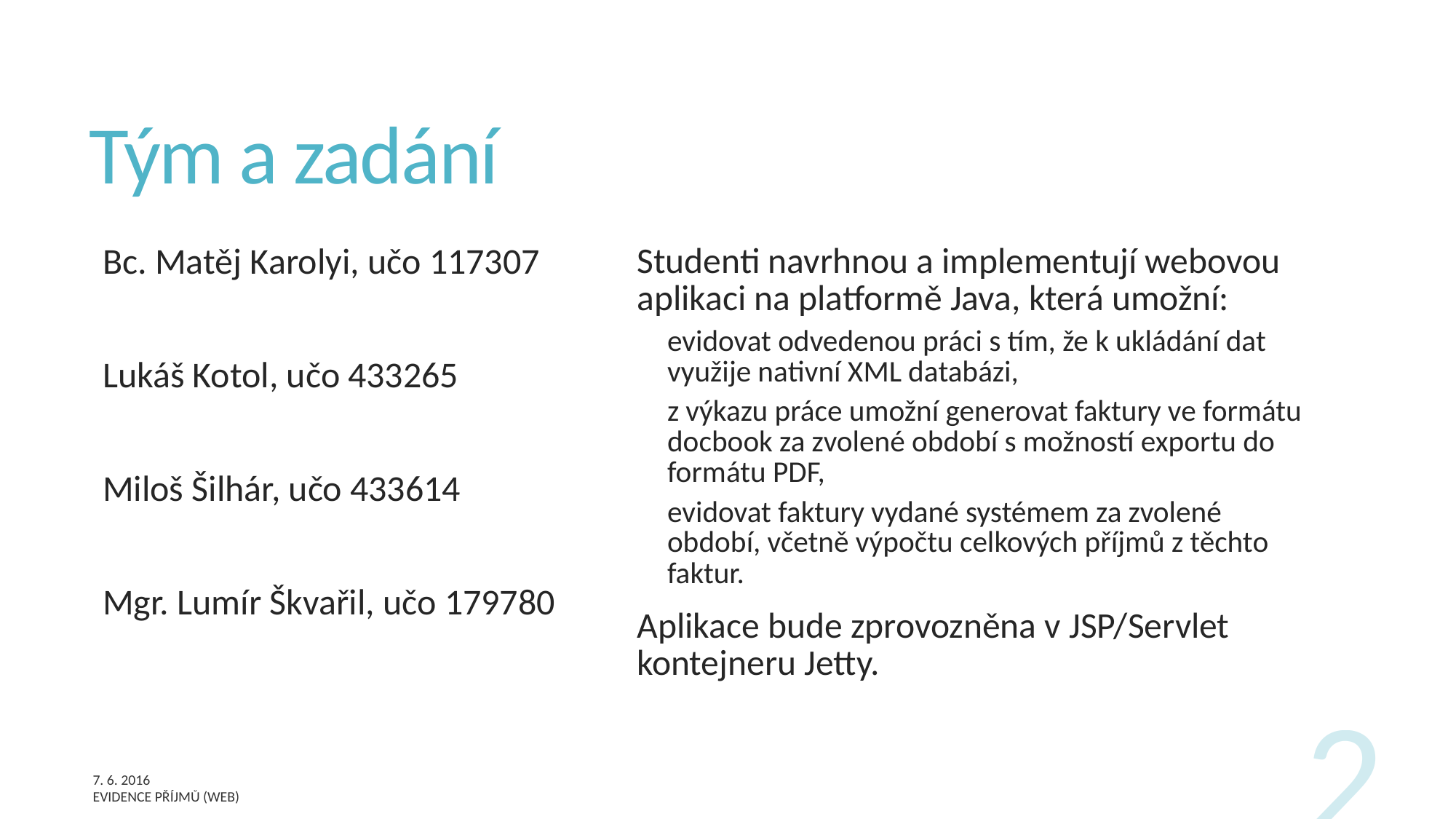

# Tým a zadání
Bc. Matěj Karolyi, učo 117307

Lukáš Kotol, učo 433265

Miloš Šilhár, učo 433614

Mgr. Lumír Škvařil, učo 179780

Studenti navrhnou a implementují webovou aplikaci na platformě Java, která umožní:
evidovat odvedenou práci s tím, že k ukládání dat využije nativní XML databázi,
z výkazu práce umožní generovat faktury ve formátu docbook za zvolené období s možností exportu do formátu PDF,
evidovat faktury vydané systémem za zvolené období, včetně výpočtu celkových příjmů z těchto faktur.
Aplikace bude zprovozněna v JSP/Servlet kontejneru Jetty.
2
7. 6. 2016
Evidence příjmů (web)